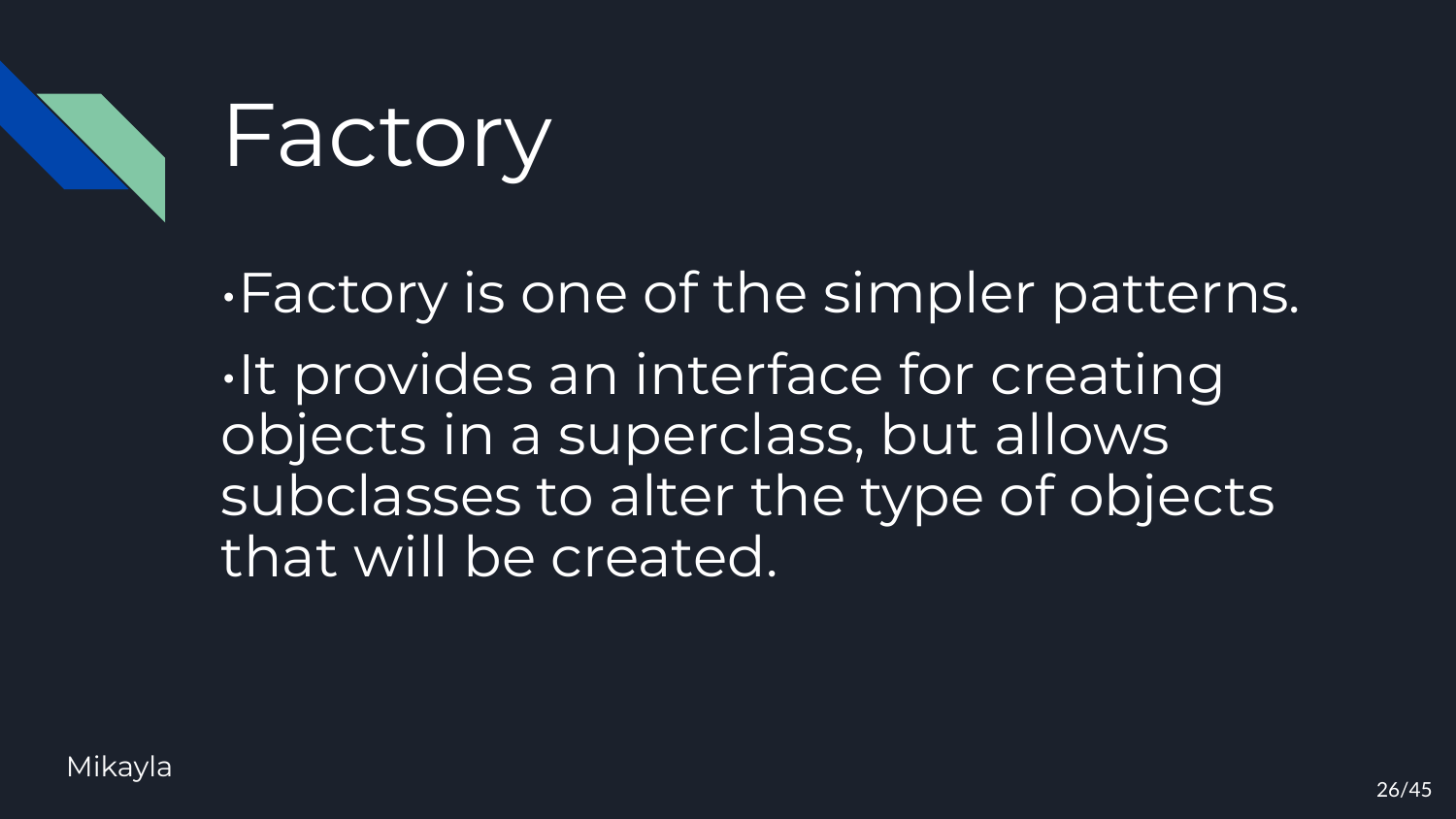

# Factory
•Factory is one of the simpler patterns.
•It provides an interface for creating objects in a superclass, but allows subclasses to alter the type of objects that will be created.

Mikayla
26/45